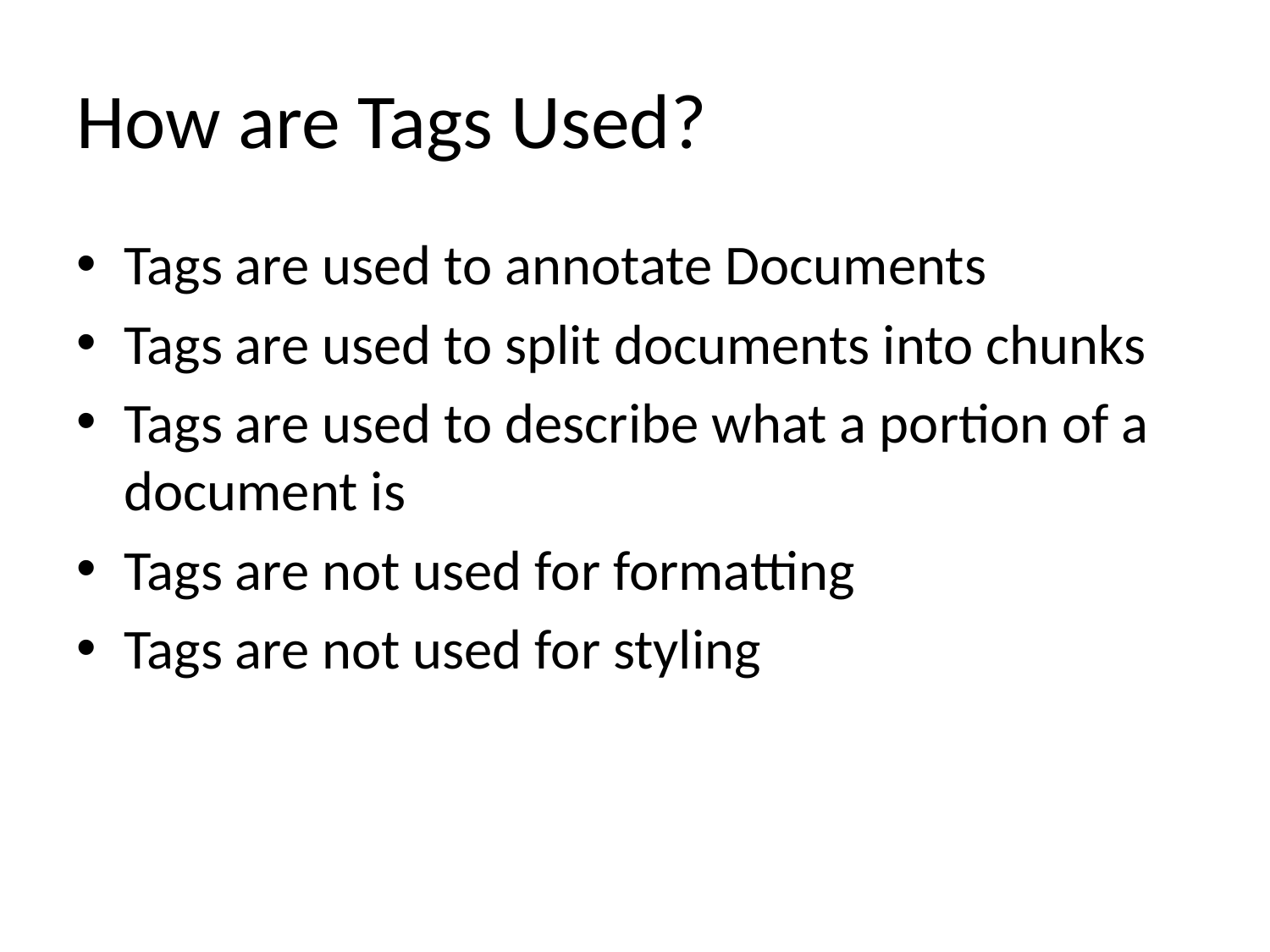

# How are Tags Used?
Tags are used to annotate Documents
Tags are used to split documents into chunks
Tags are used to describe what a portion of a document is
Tags are not used for formatting
Tags are not used for styling